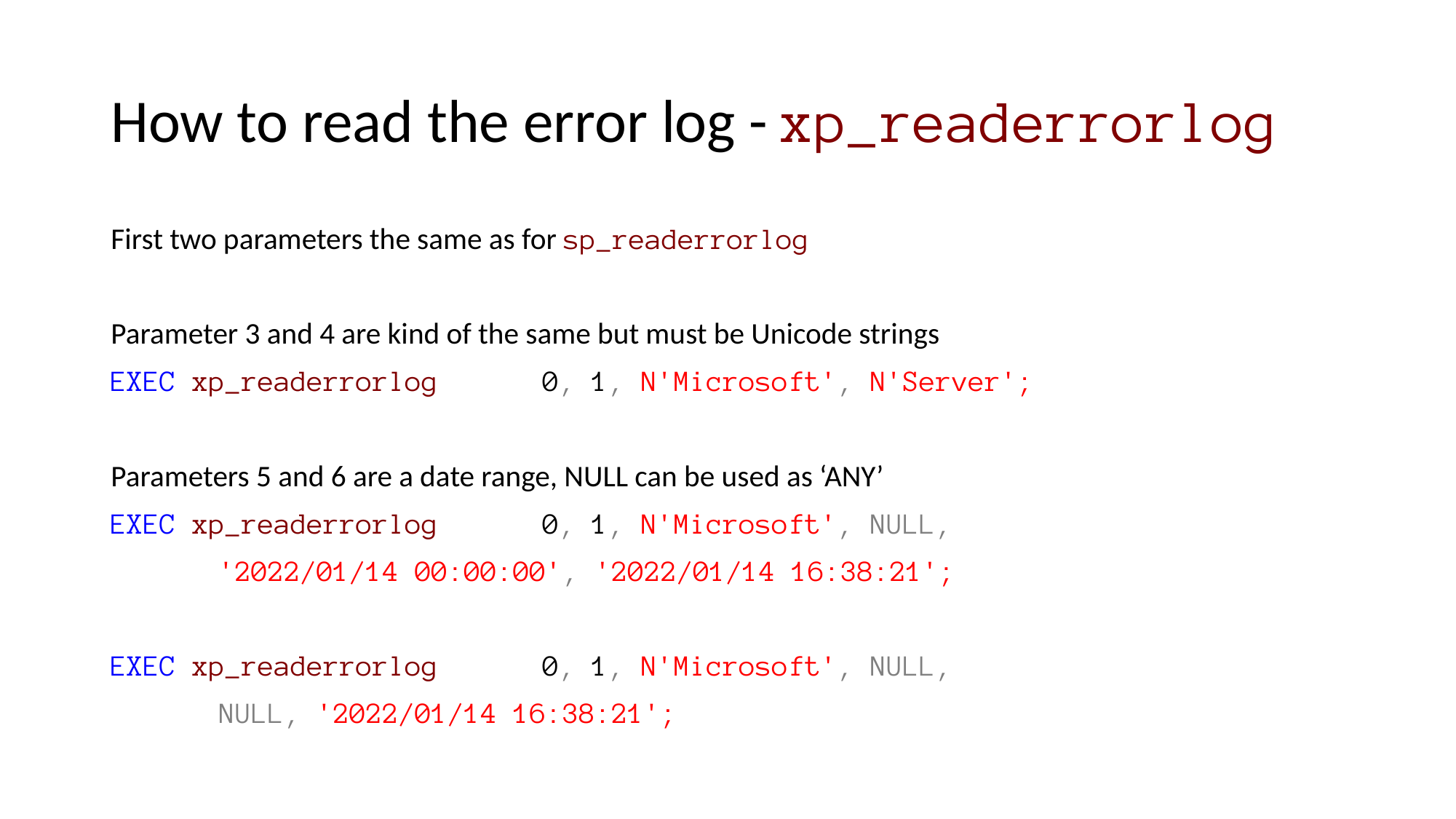

# How to read the error log - xp_readerrorlog
First two parameters the same as for sp_readerrorlog

Parameter 3 and 4 are kind of the same but must be Unicode strings
EXEC xp_readerrorlog 	0, 1, N'Microsoft', N'Server';

Parameters 5 and 6 are a date range, NULL can be used as ‘ANY’
EXEC xp_readerrorlog 	0, 1, N'Microsoft', NULL,
				'2022/01/14 00:00:00', '2022/01/14 16:38:21';

EXEC xp_readerrorlog 	0, 1, N'Microsoft', NULL,
				NULL, '2022/01/14 16:38:21';